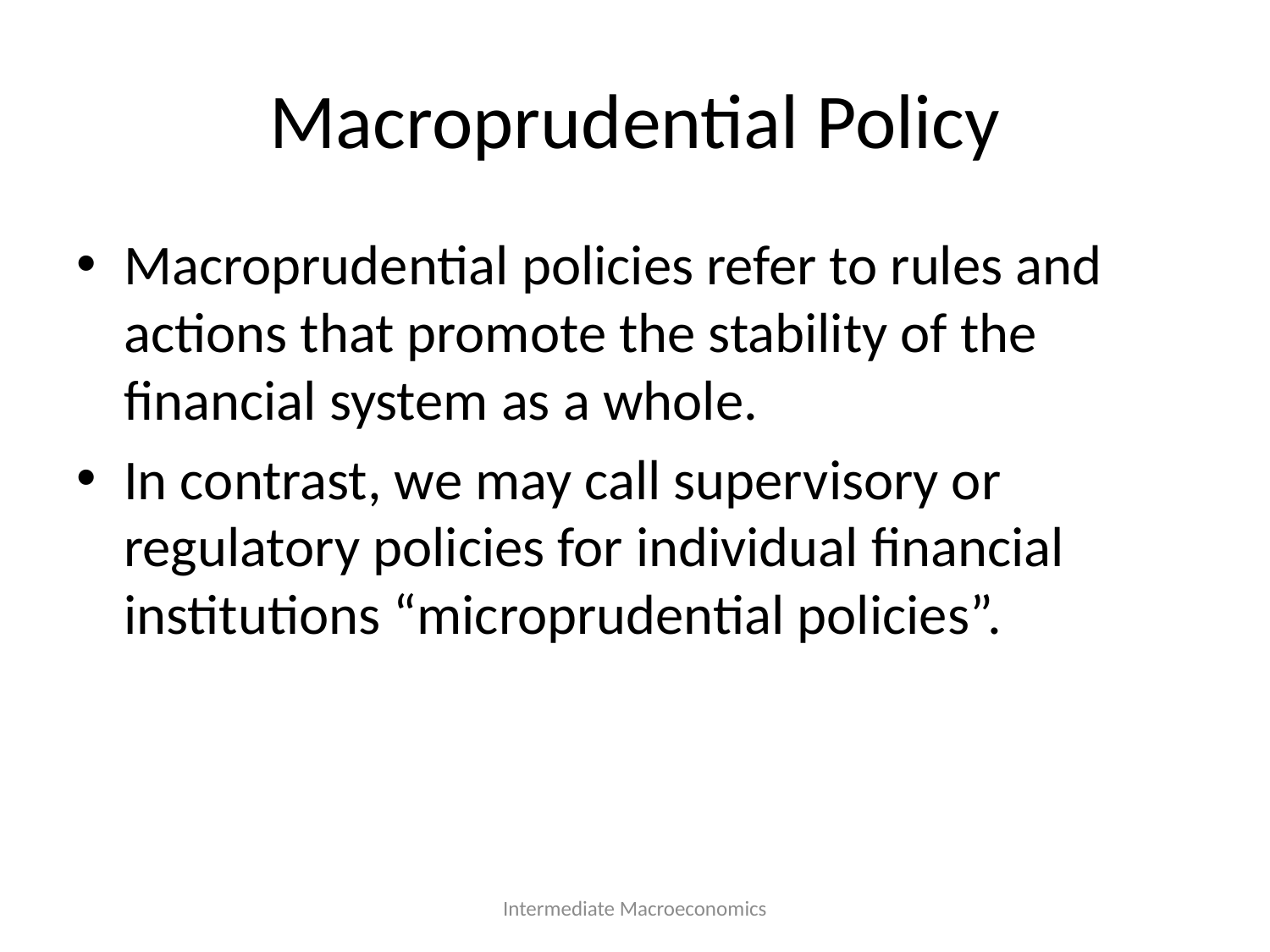

# Macroprudential Policy
Macroprudential policies refer to rules and actions that promote the stability of the financial system as a whole.
In contrast, we may call supervisory or regulatory policies for individual financial institutions “microprudential policies”.
Intermediate Macroeconomics